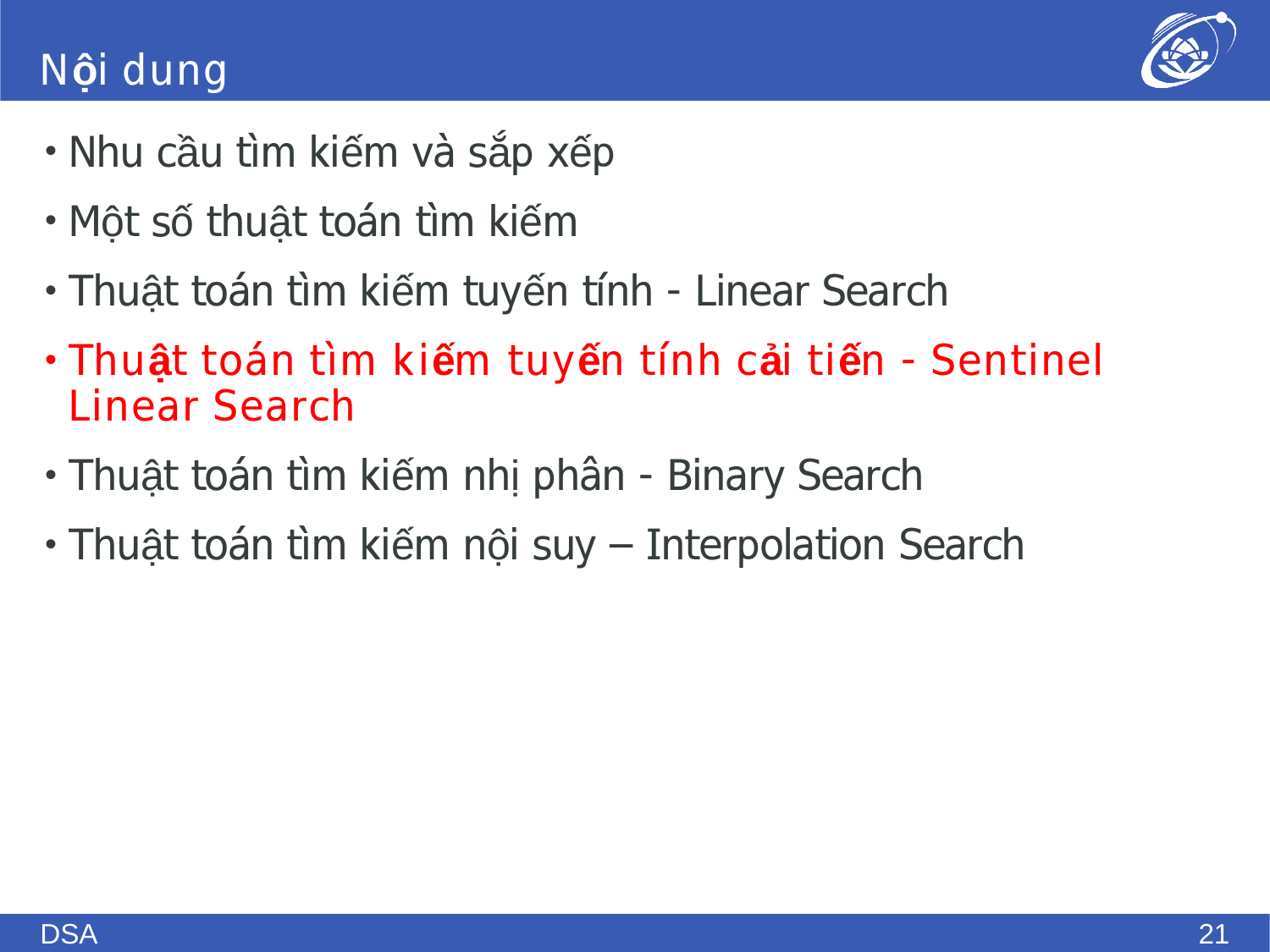

# Nội dung
Nhu cầu tìm kiếm và sắp xếp
Một số thuật toán tìm kiếm
Thuật toán tìm kiếm tuyến tính - Linear Search
Thuật toán tìm kiếm tuyến tính cải tiến - Sentinel Linear Search
Thuật toán tìm kiếm nhị phân - Binary Search
Thuật toán tìm kiếm nội suy – Interpolation Search

DSA
21